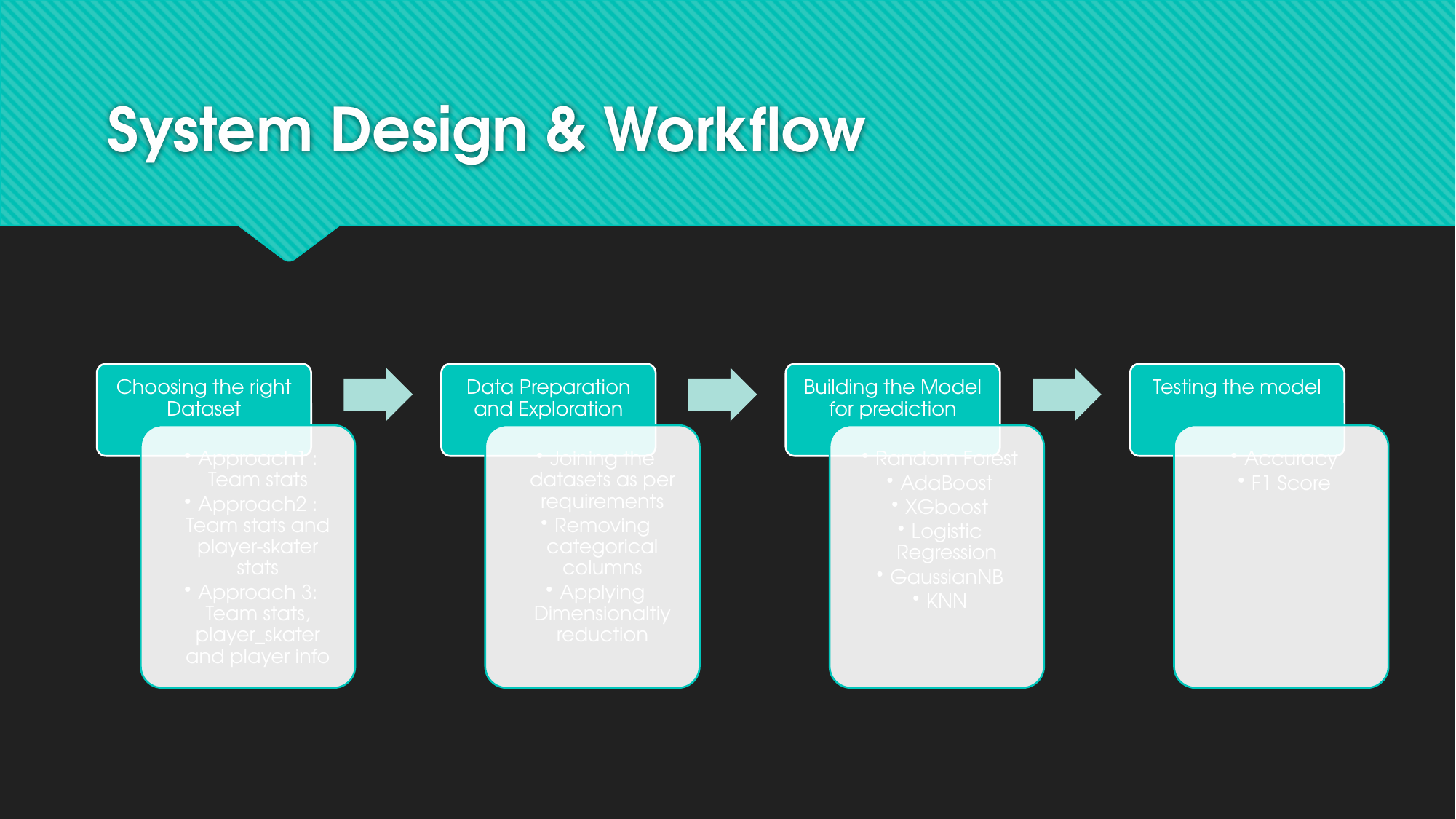

# System Design & Workflow
Choosing the right Dataset
Approach1 : Team stats
Approach2 : Team stats and player-skater stats
Approach 3: Team stats, player_skater and player info

Data Preparation and Exploration
Joining the datasets as per requirements
Removing categorical columns
Applying Dimensionaltiy reduction

Building the Model for prediction
Random Forest
AdaBoost
XGboost
Logistic Regression
GaussianNB
KNN

Testing the model
Accuracy
F1 Score